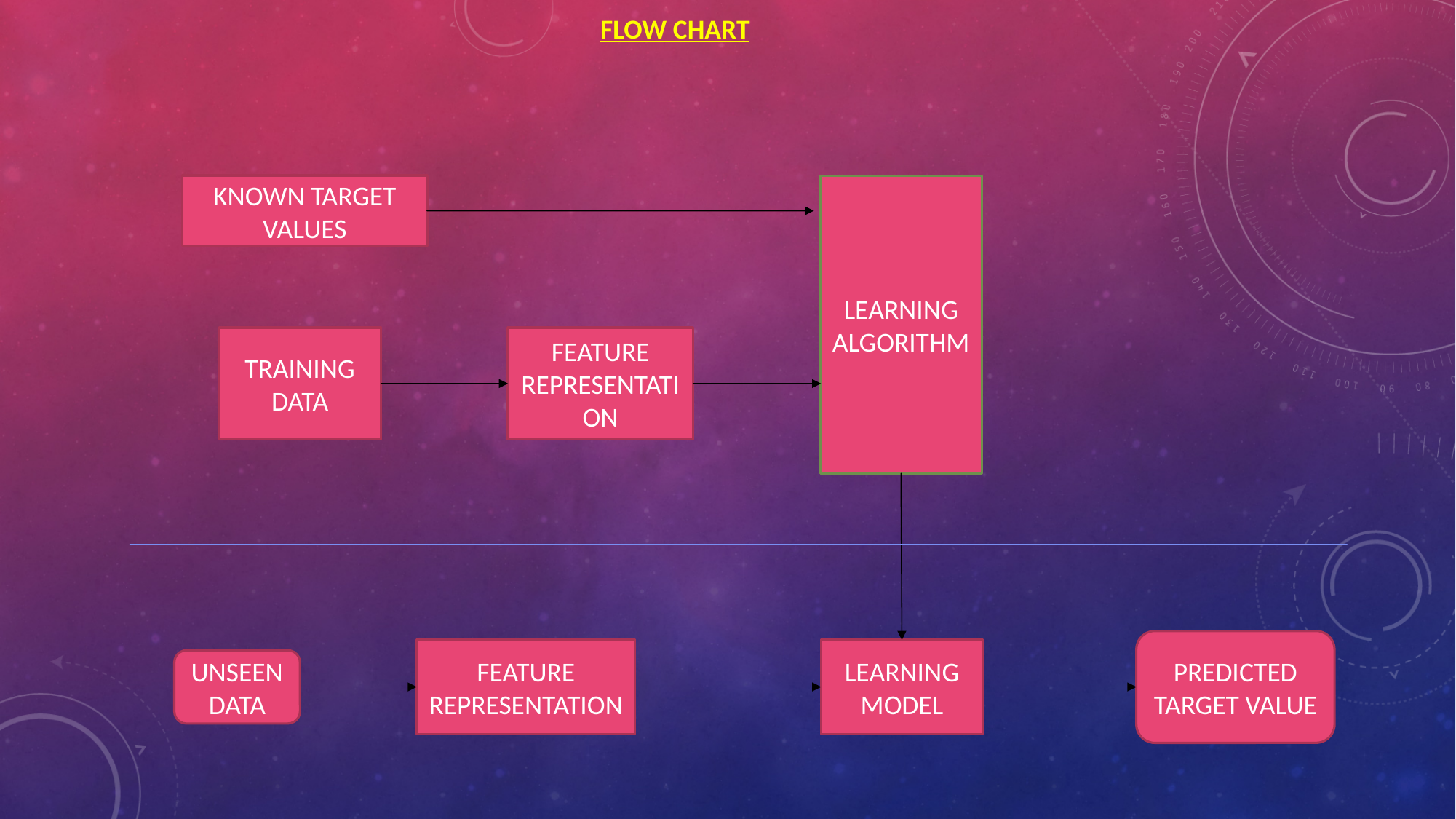

FLOW CHART
KNOWN TARGET VALUES
LEARNING ALGORITHM
TRAINING DATA
FEATURE REPRESENTATION
PREDICTED TARGET VALUE
FEATURE REPRESENTATION
LEARNING MODEL
UNSEEN DATA